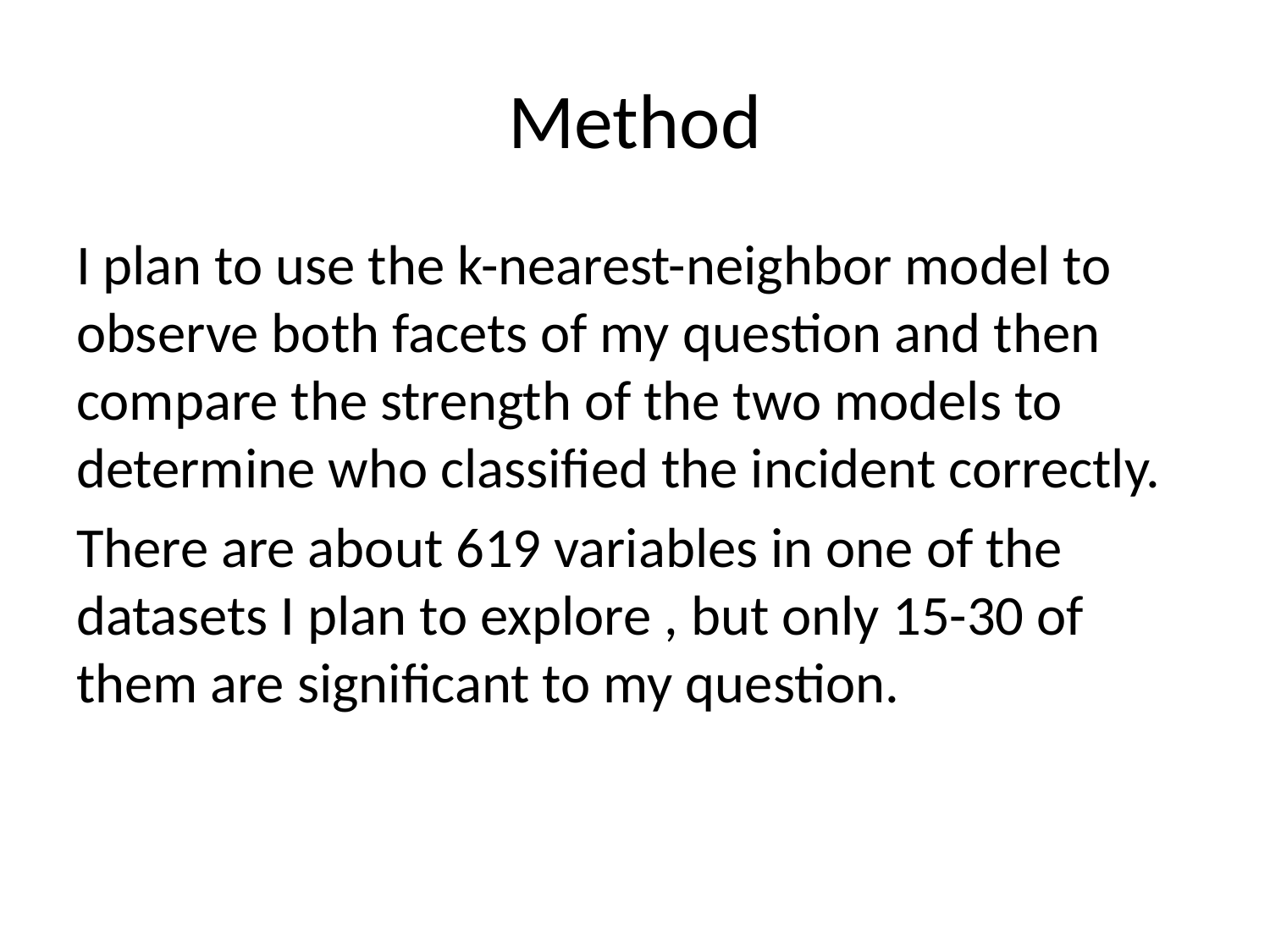

# Method
I plan to use the k-nearest-neighbor model to observe both facets of my question and then compare the strength of the two models to determine who classified the incident correctly.
There are about 619 variables in one of the datasets I plan to explore , but only 15-30 of them are significant to my question.